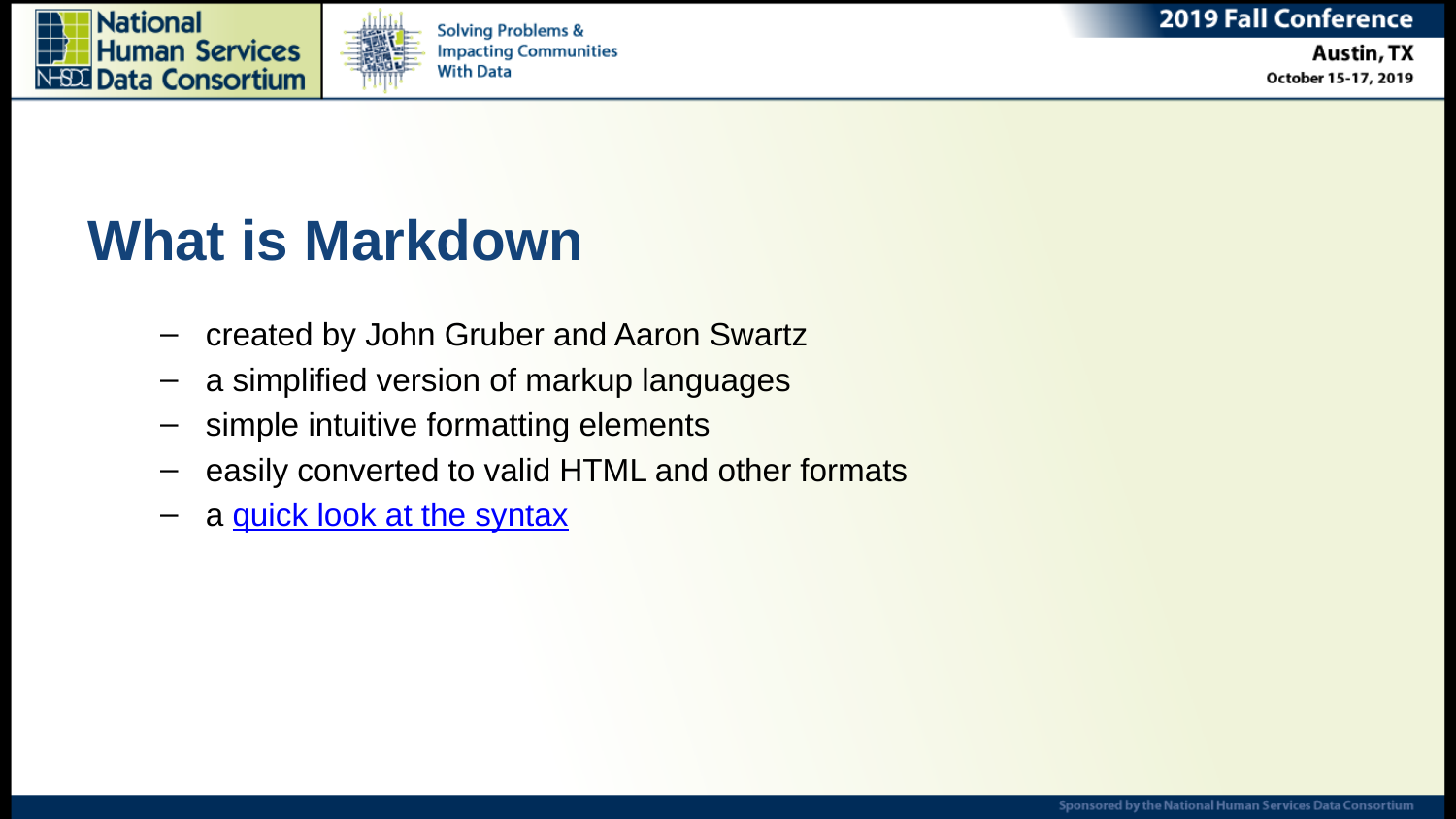

# What is Markdown
created by John Gruber and Aaron Swartz
a simplified version of markup languages
simple intuitive formatting elements
easily converted to valid HTML and other formats
a quick look at the syntax